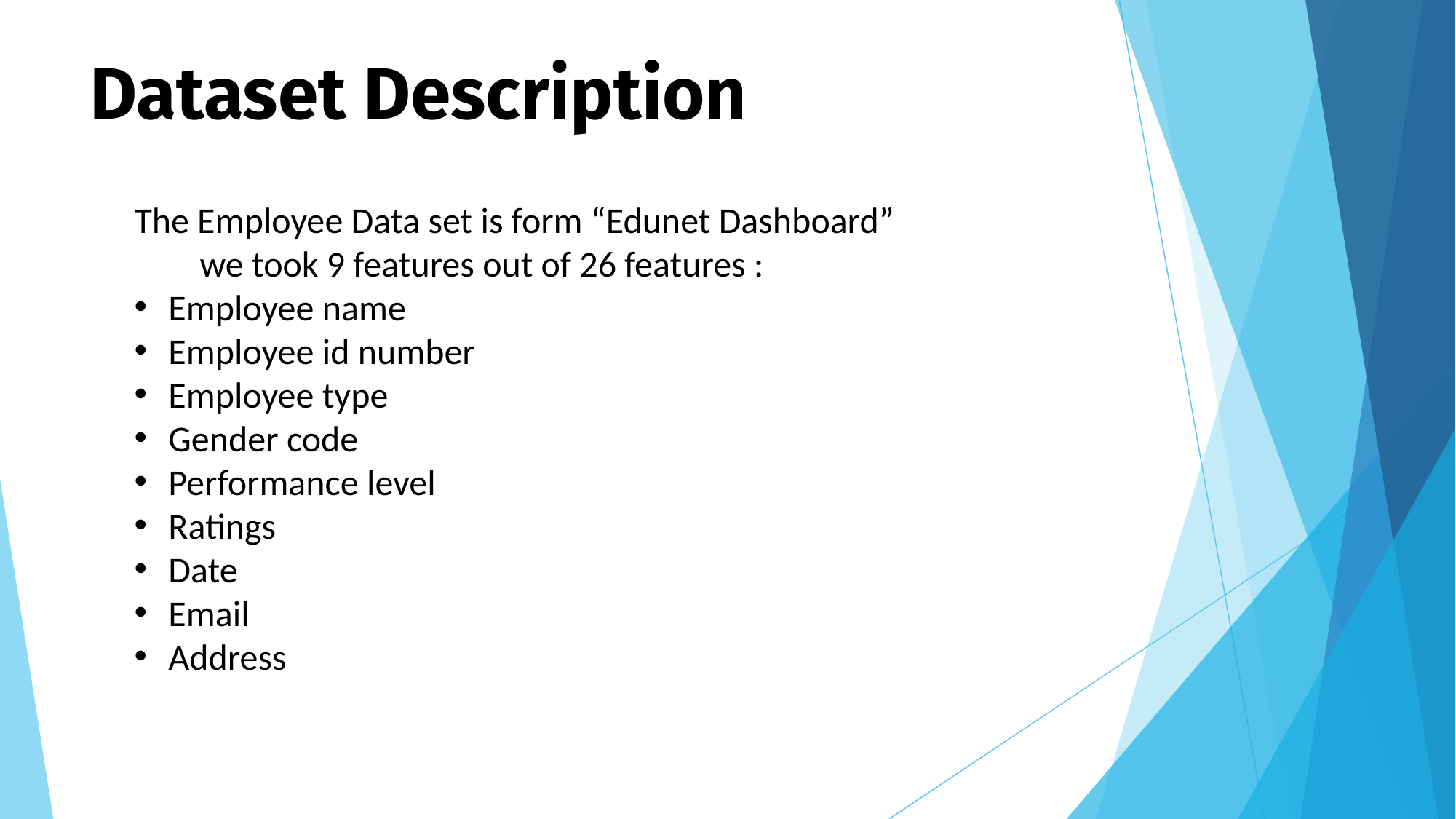

# Dataset Description
The Employee Data set is form “Edunet Dashboard”
        we took 9 features out of 26 features :
Employee name
Employee id number
Employee type
Gender code
Performance level
Ratings
Date
Email
Address